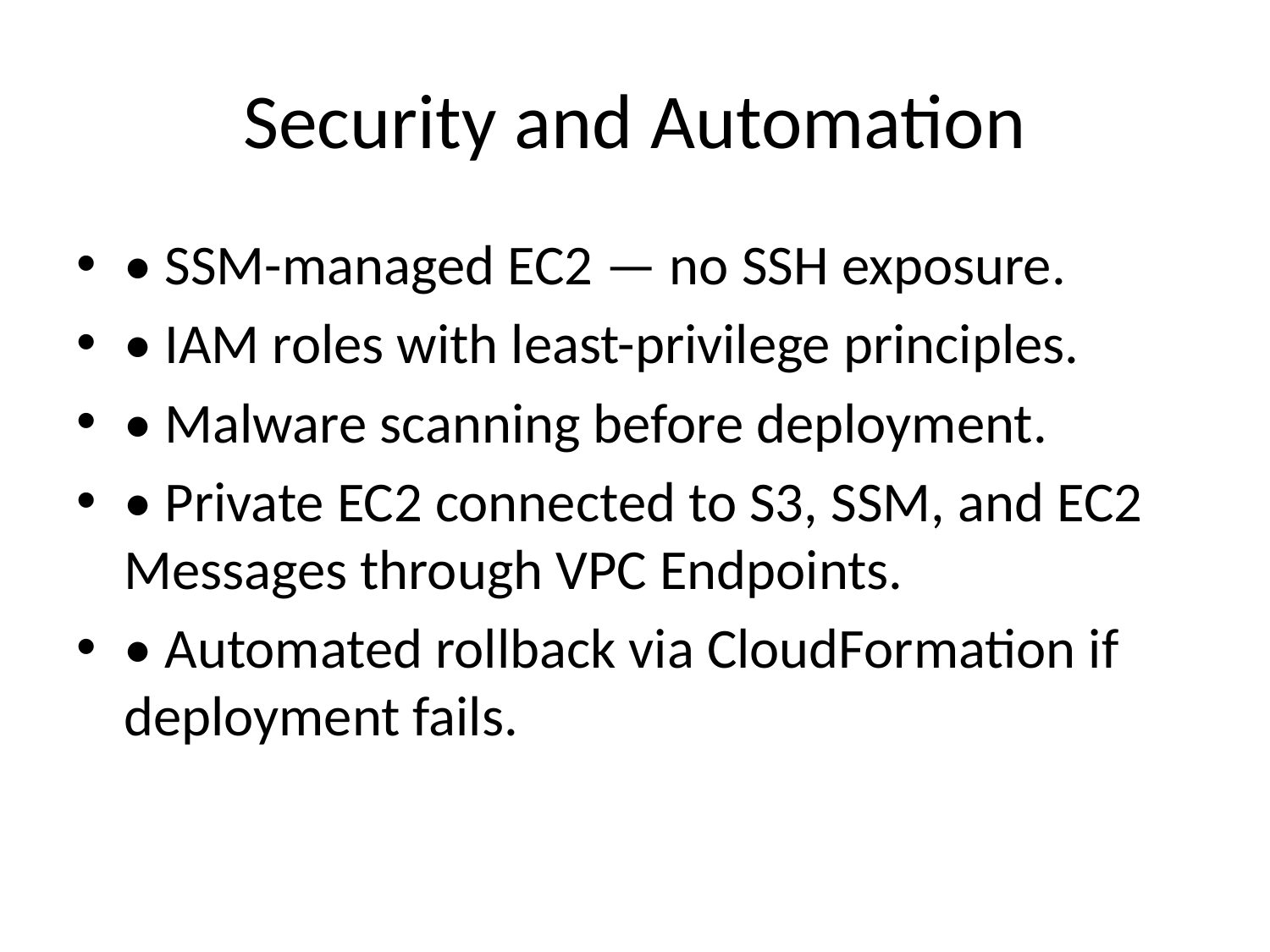

# Security and Automation
• SSM-managed EC2 — no SSH exposure.
• IAM roles with least-privilege principles.
• Malware scanning before deployment.
• Private EC2 connected to S3, SSM, and EC2 Messages through VPC Endpoints.
• Automated rollback via CloudFormation if deployment fails.